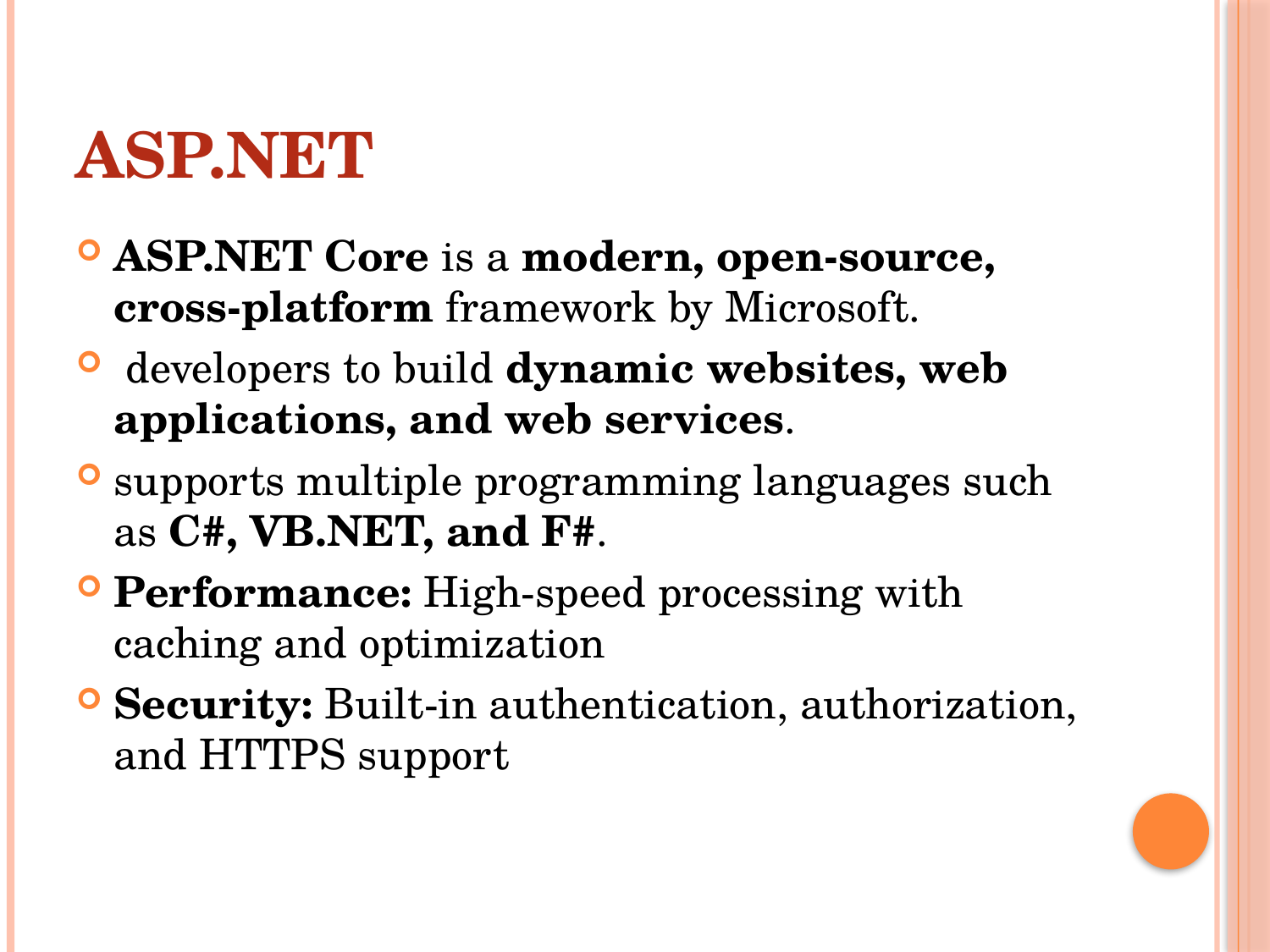

# Asp.net
ASP.NET Core is a modern, open-source, cross-platform framework by Microsoft.
 developers to build dynamic websites, web applications, and web services.
supports multiple programming languages such as C#, VB.NET, and F#.
Performance: High-speed processing with caching and optimization
Security: Built-in authentication, authorization, and HTTPS support